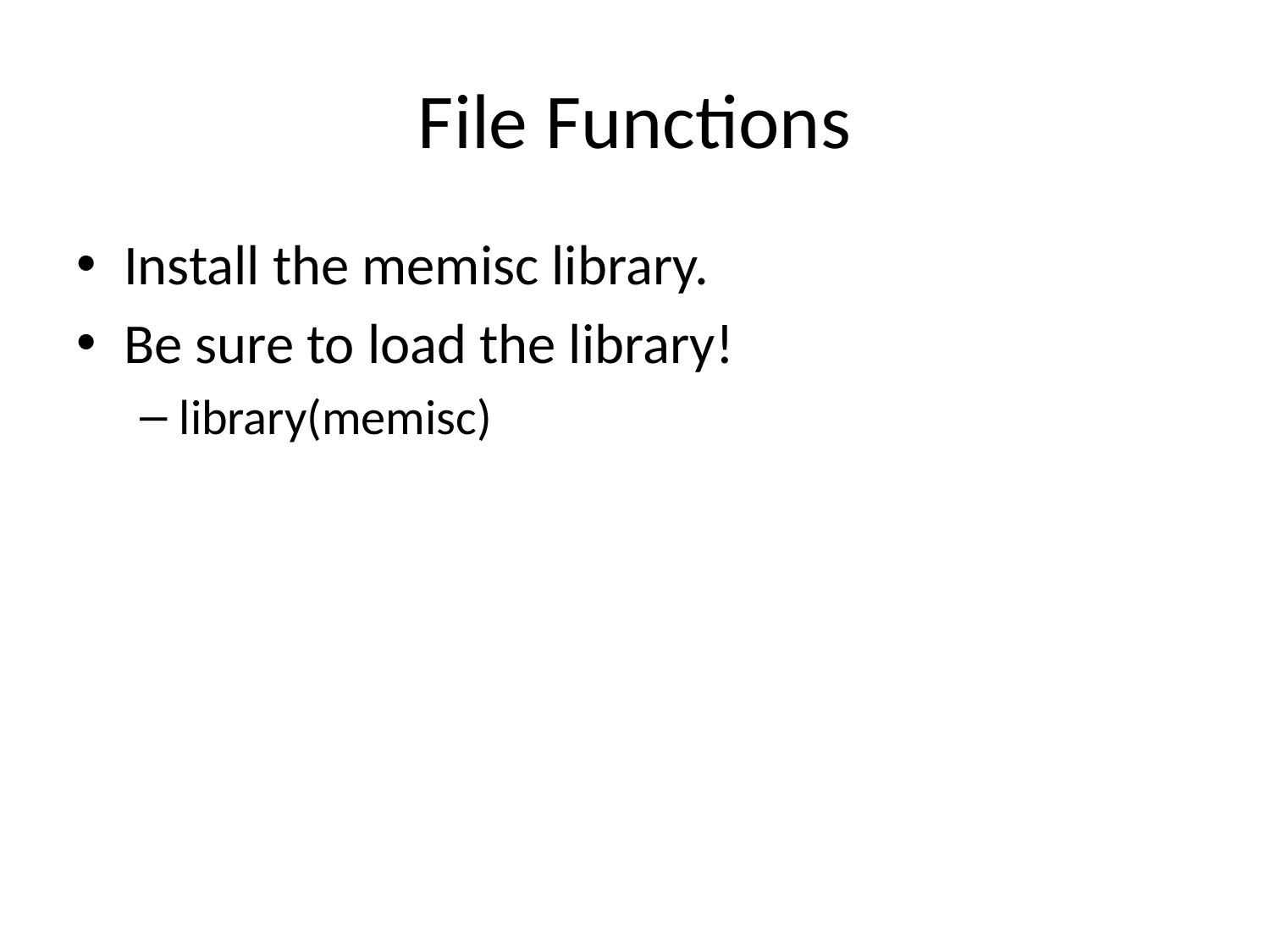

# File Functions
Install the memisc library.
Be sure to load the library!
library(memisc)